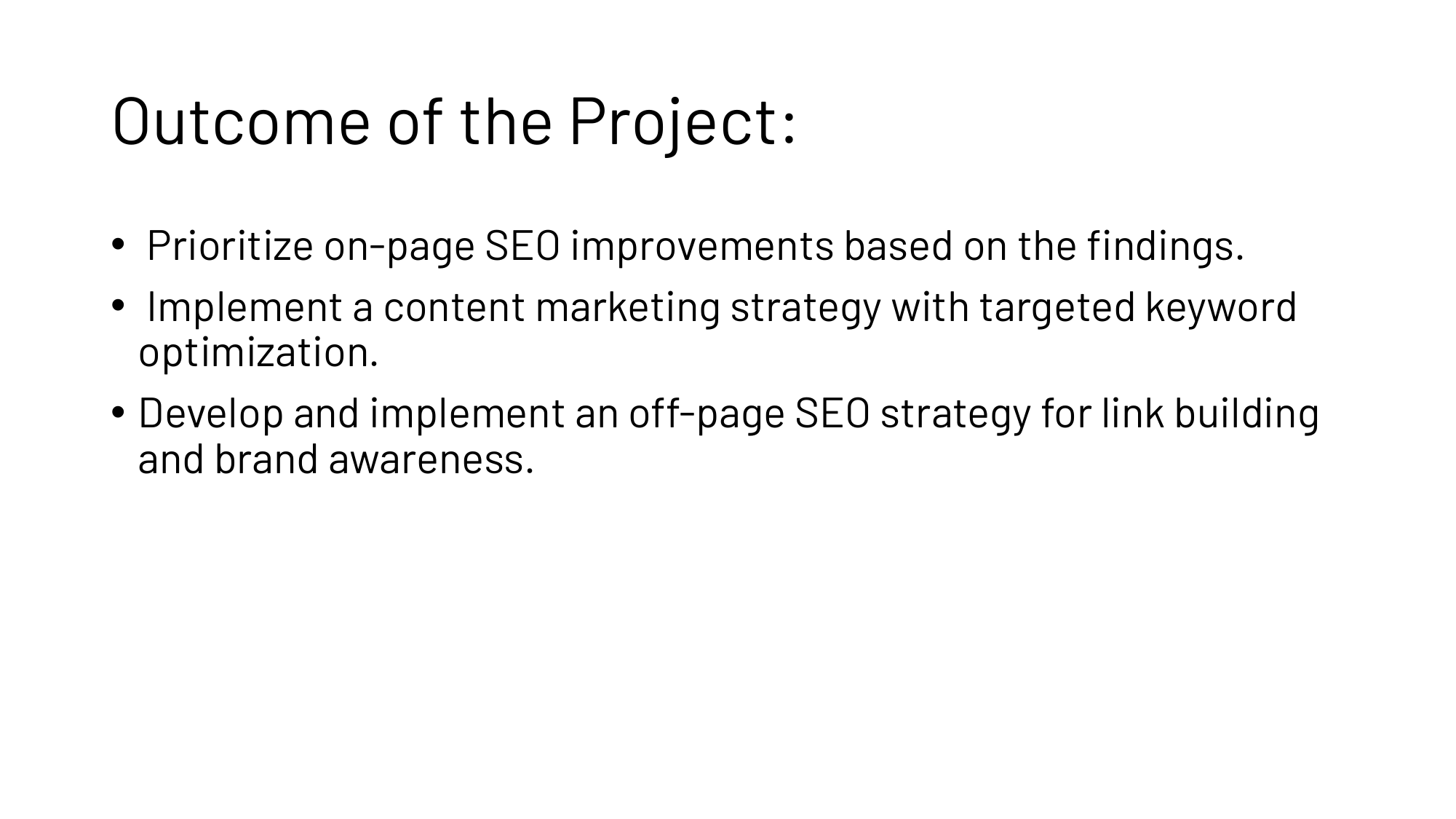

# Outcome of the Project:
 Prioritize on-page SEO improvements based on the findings.
 Implement a content marketing strategy with targeted keyword optimization.
Develop and implement an off-page SEO strategy for link building and brand awareness.